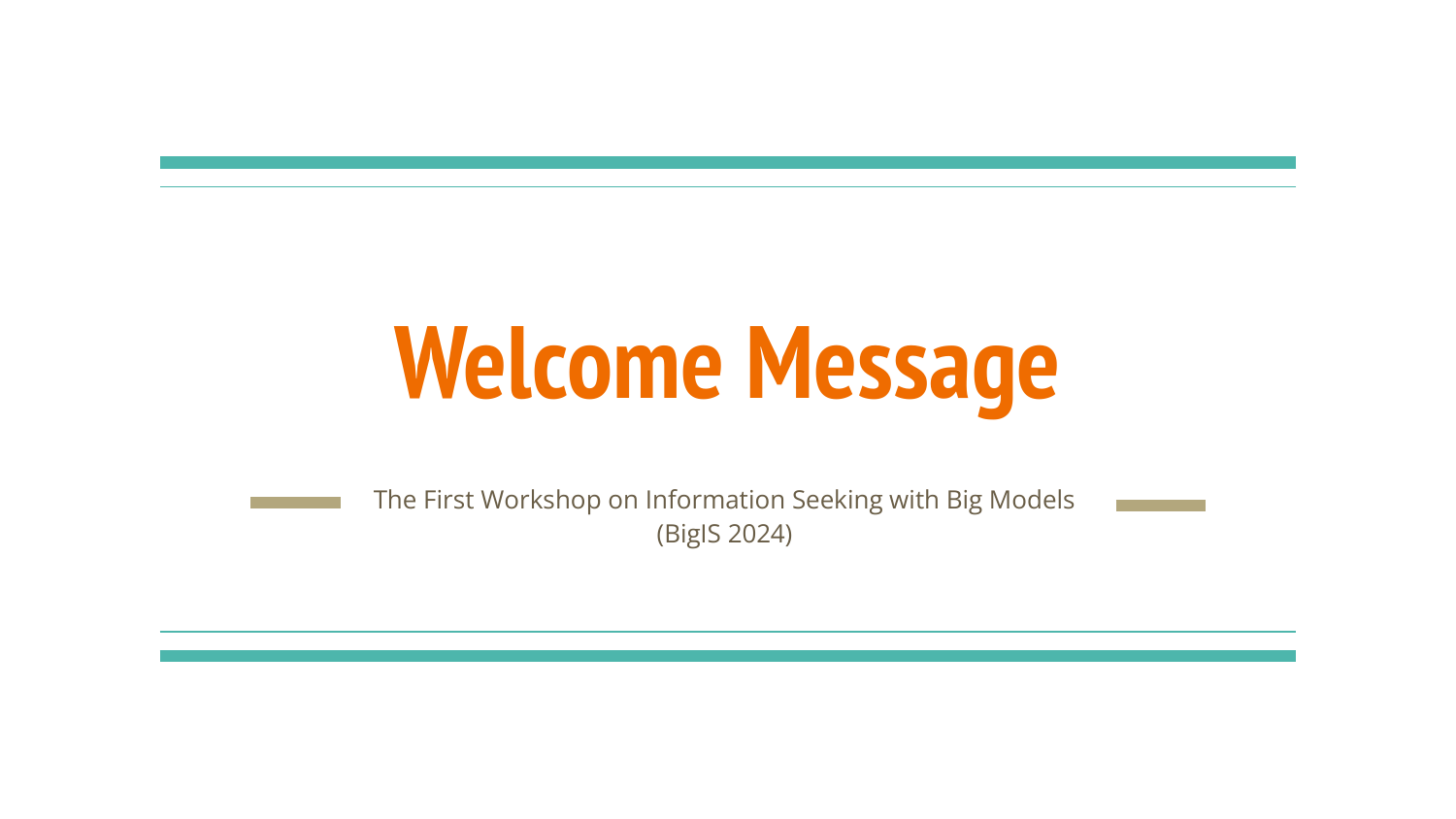

# Welcome Message
The First Workshop on Information Seeking with Big Models
(BigIS 2024)